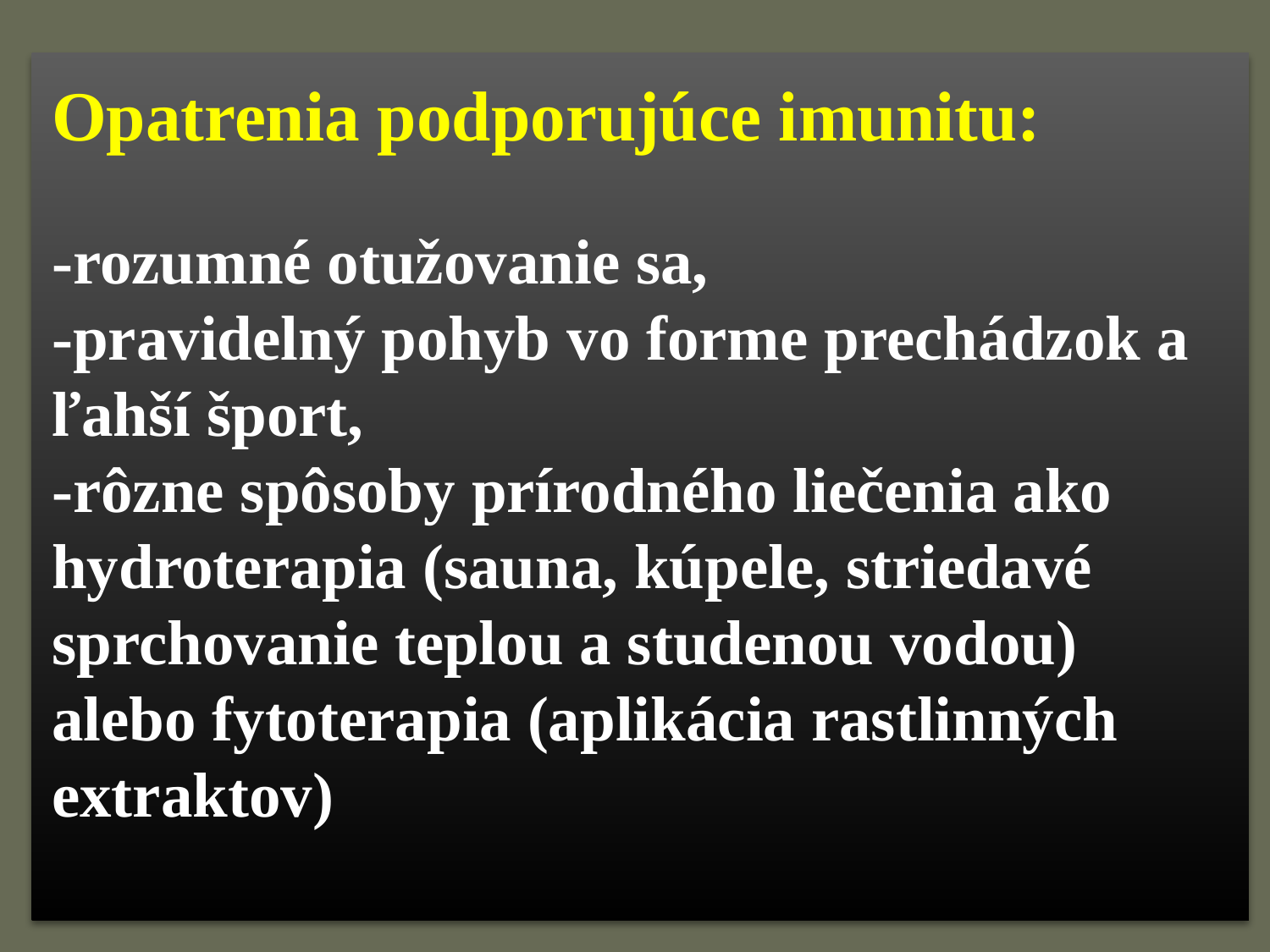

# Opatrenia podporujúce imunitu:   -rozumné otužovanie sa, -pravidelný pohyb vo forme prechádzok a ľahší šport, -rôzne spôsoby prírodného liečenia ako hydroterapia (sauna, kúpele, striedavé sprchovanie teplou a studenou vodou) alebo fytoterapia (aplikácia rastlinných extraktov)